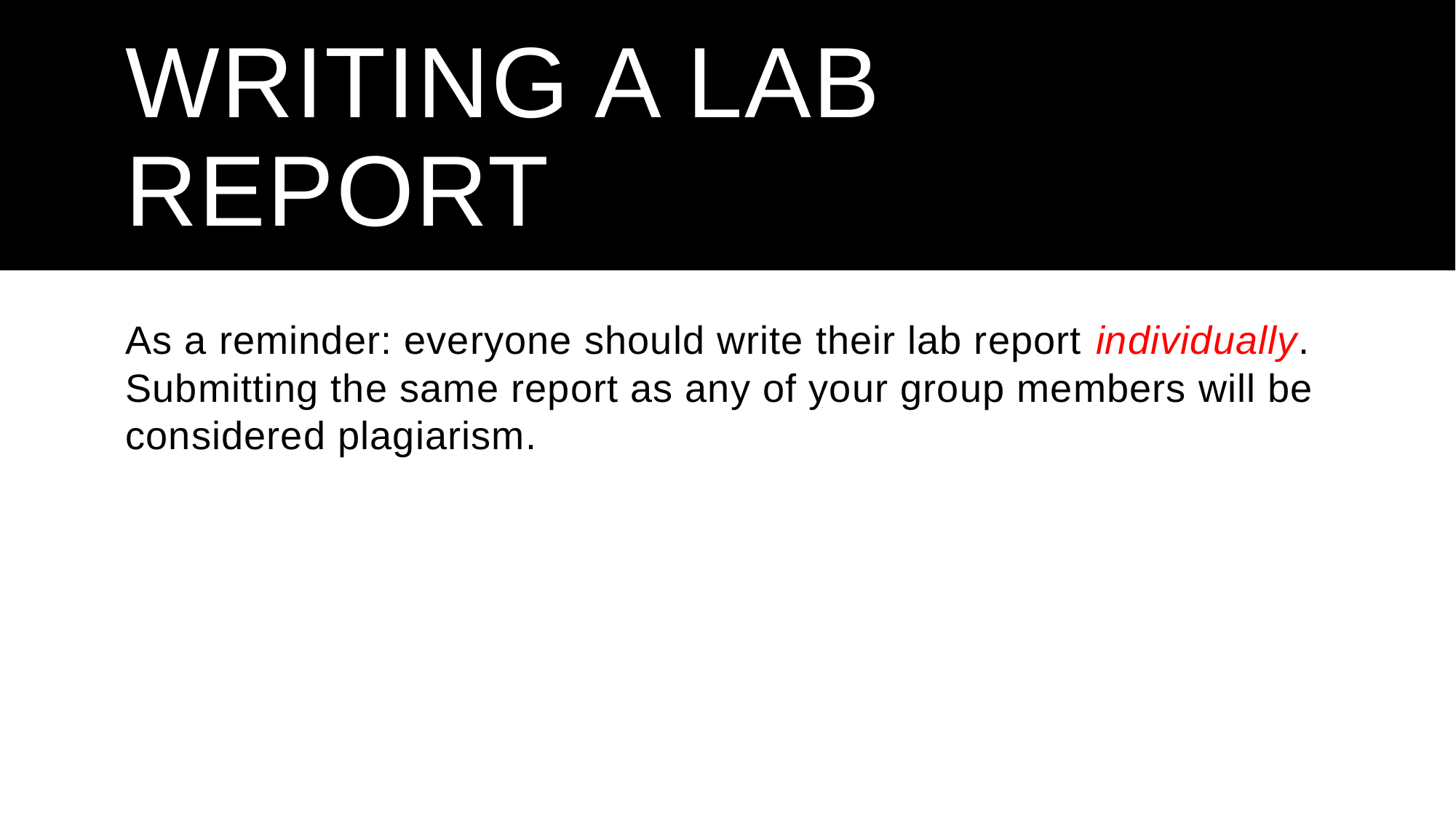

# Writing a lab report
As a reminder: everyone should write their lab report individually. Submitting the same report as any of your group members will be considered plagiarism.